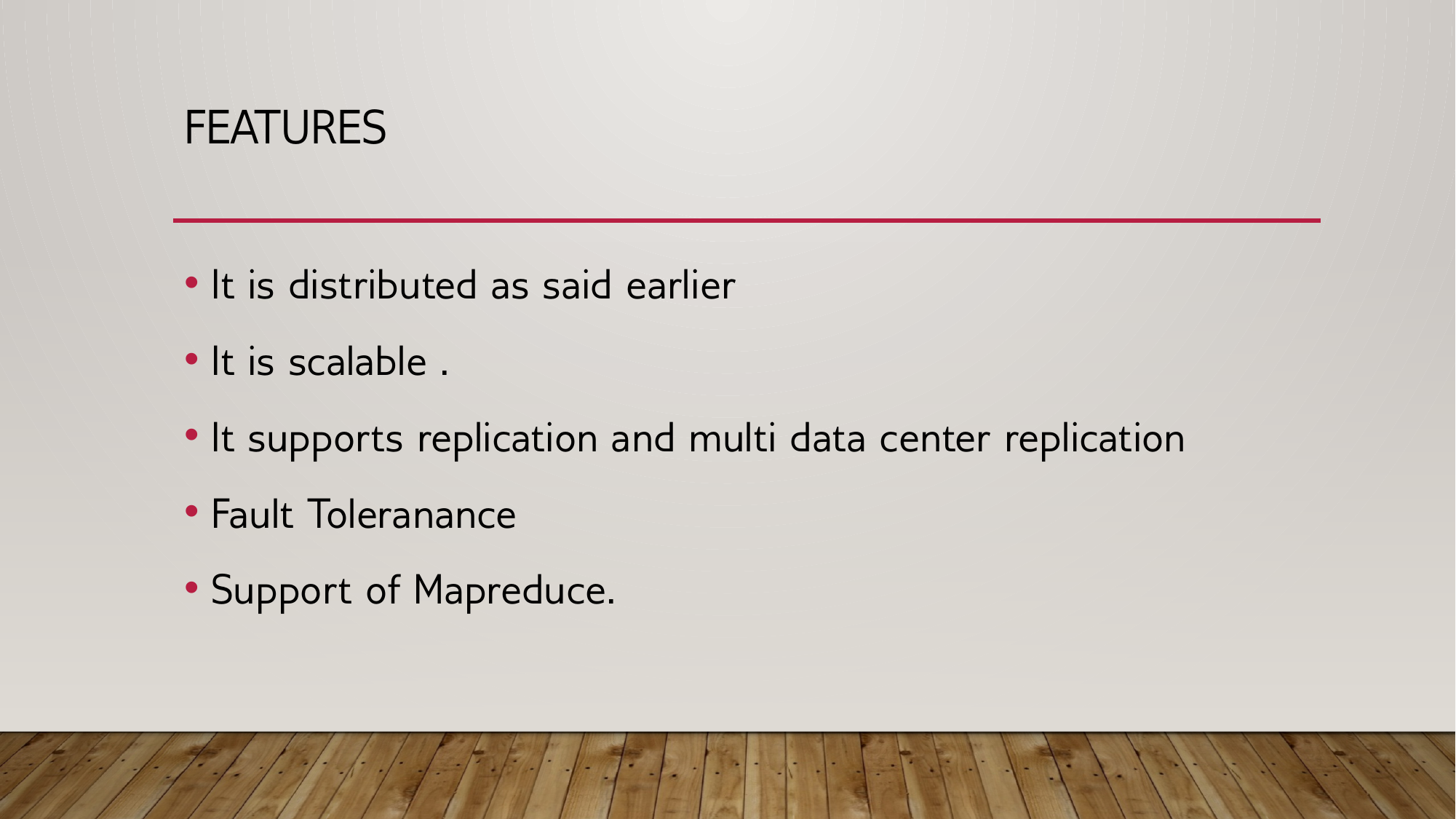

# FEATURES
It is distributed as said earlier
It is scalable .
It supports replication and multi data center replication
Fault Toleranance
Support of Mapreduce.